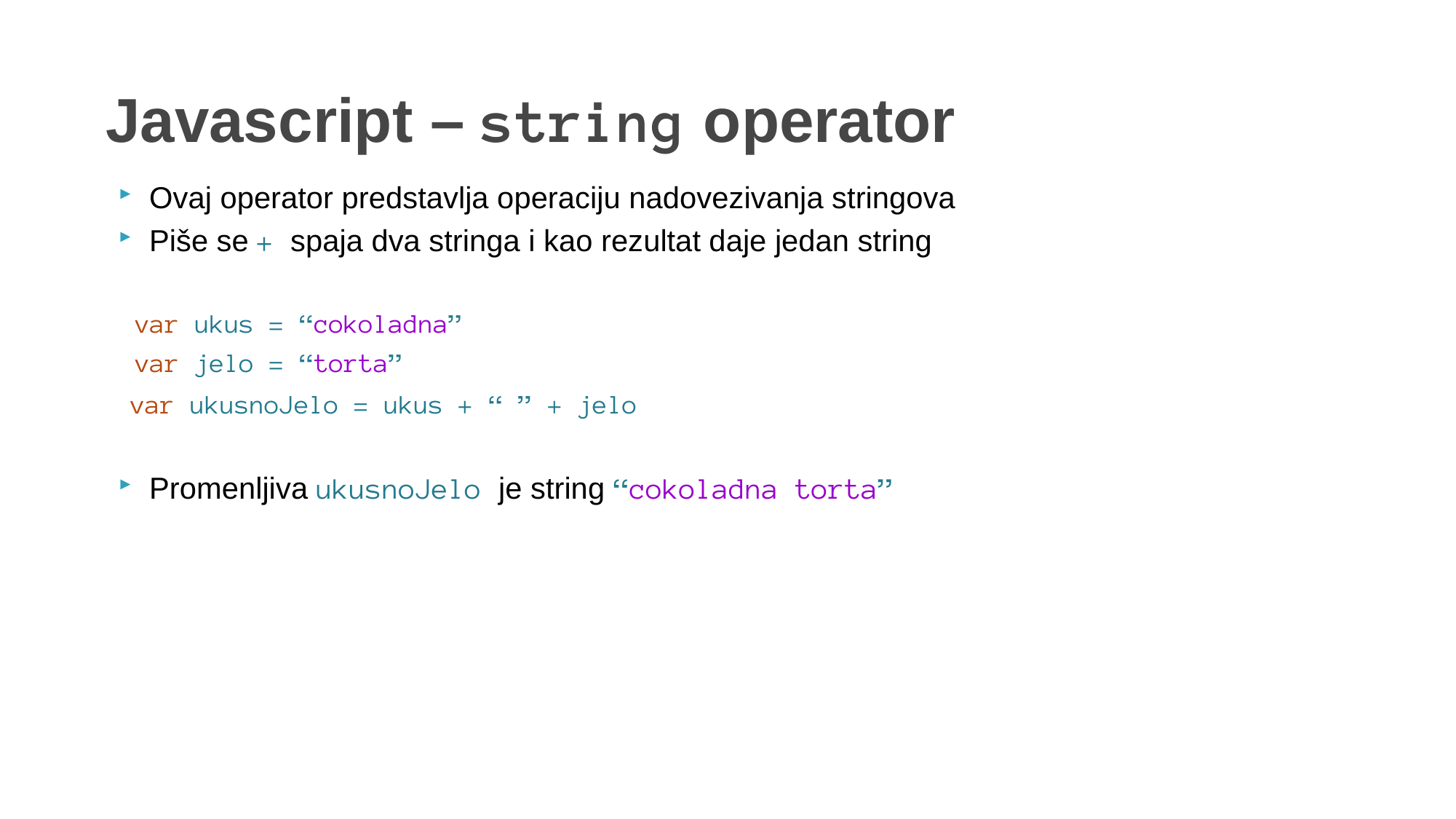

# Javascript – string operator
Ovaj operator predstavlja operaciju nadovezivanja stringova
Piše se + spaja dva stringa i kao rezultat daje jedan string

  var ukus = “cokoladna”
  var jelo = “torta”
   var ukusnoJelo = ukus + “ ” + jelo

Promenljiva ukusnoJelo je string “cokoladna torta”